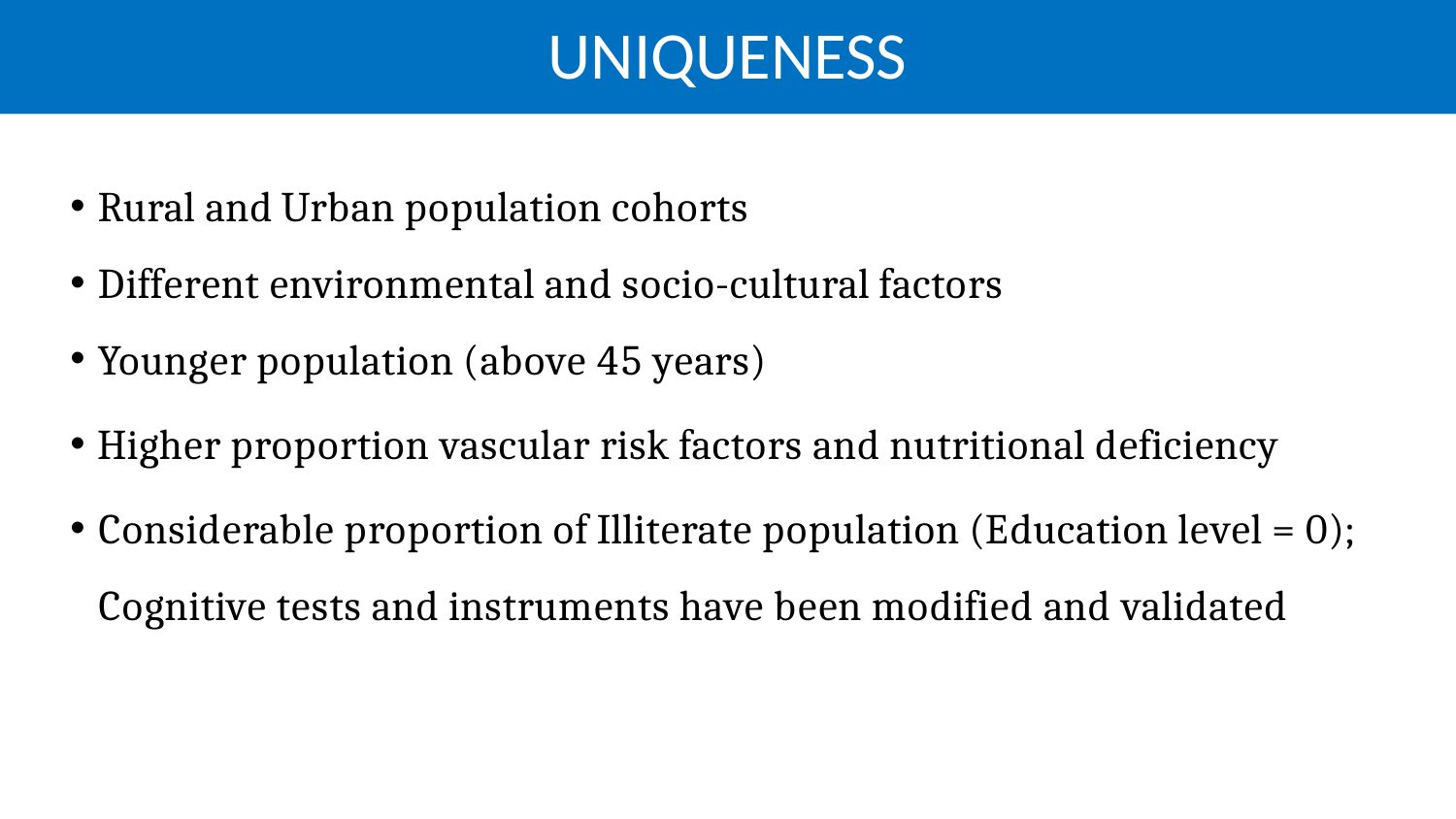

# UNIQUENESS
Rural and Urban population cohorts
Different environmental and socio-cultural factors
Younger population (above 45 years)
Higher proportion vascular risk factors and nutritional deficiency
Considerable proportion of Illiterate population (Education level = 0); Cognitive tests and instruments have been modified and validated